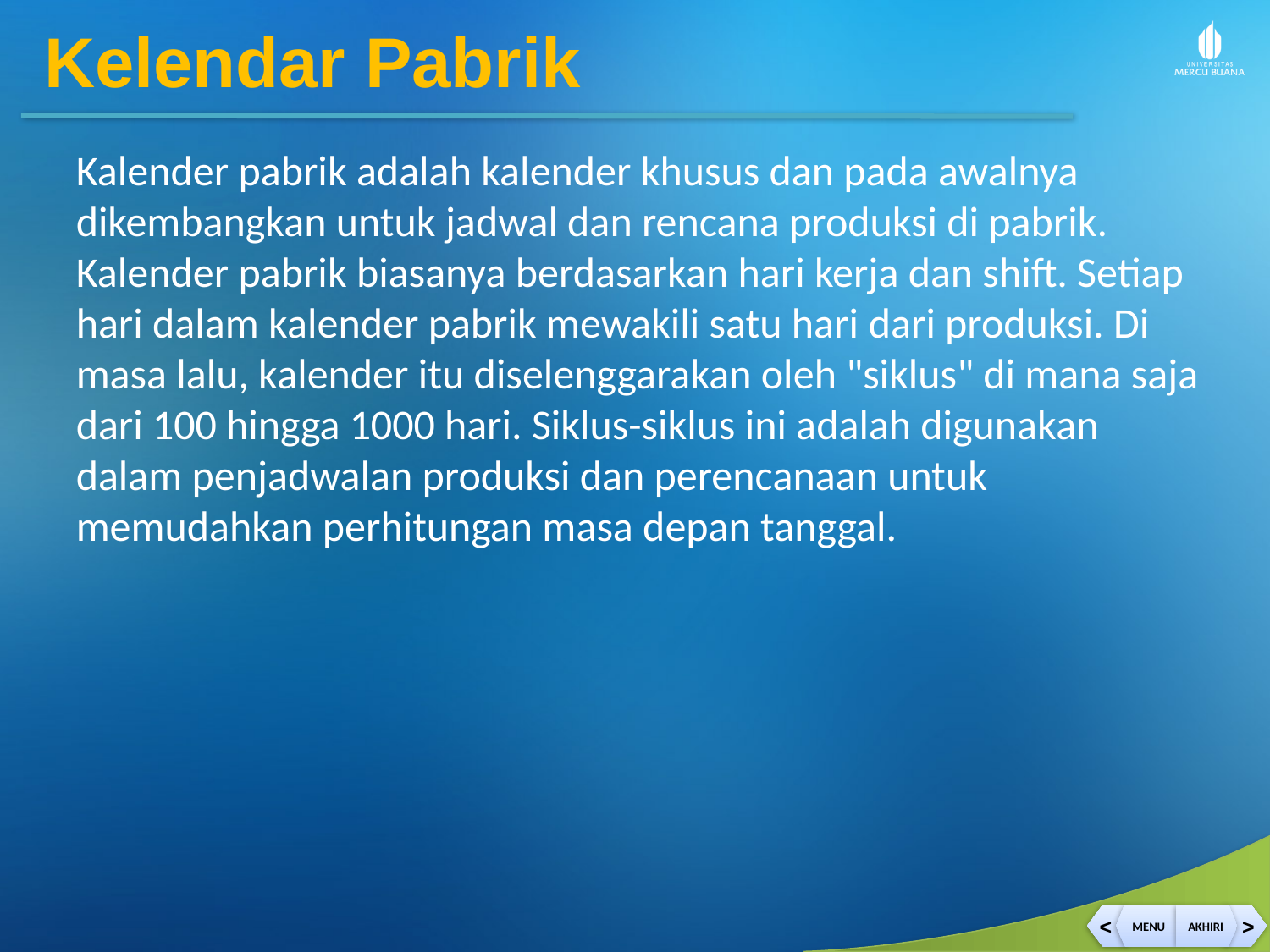

Kelendar Pabrik
Kalender pabrik adalah kalender khusus dan pada awalnya dikembangkan untuk jadwal dan rencana produksi di pabrik. Kalender pabrik biasanya berdasarkan hari kerja dan shift. Setiap hari dalam kalender pabrik mewakili satu hari dari produksi. Di masa lalu, kalender itu diselenggarakan oleh "siklus" di mana saja dari 100 hingga 1000 hari. Siklus-siklus ini adalah digunakan dalam penjadwalan produksi dan perencanaan untuk memudahkan perhitungan masa depan tanggal.